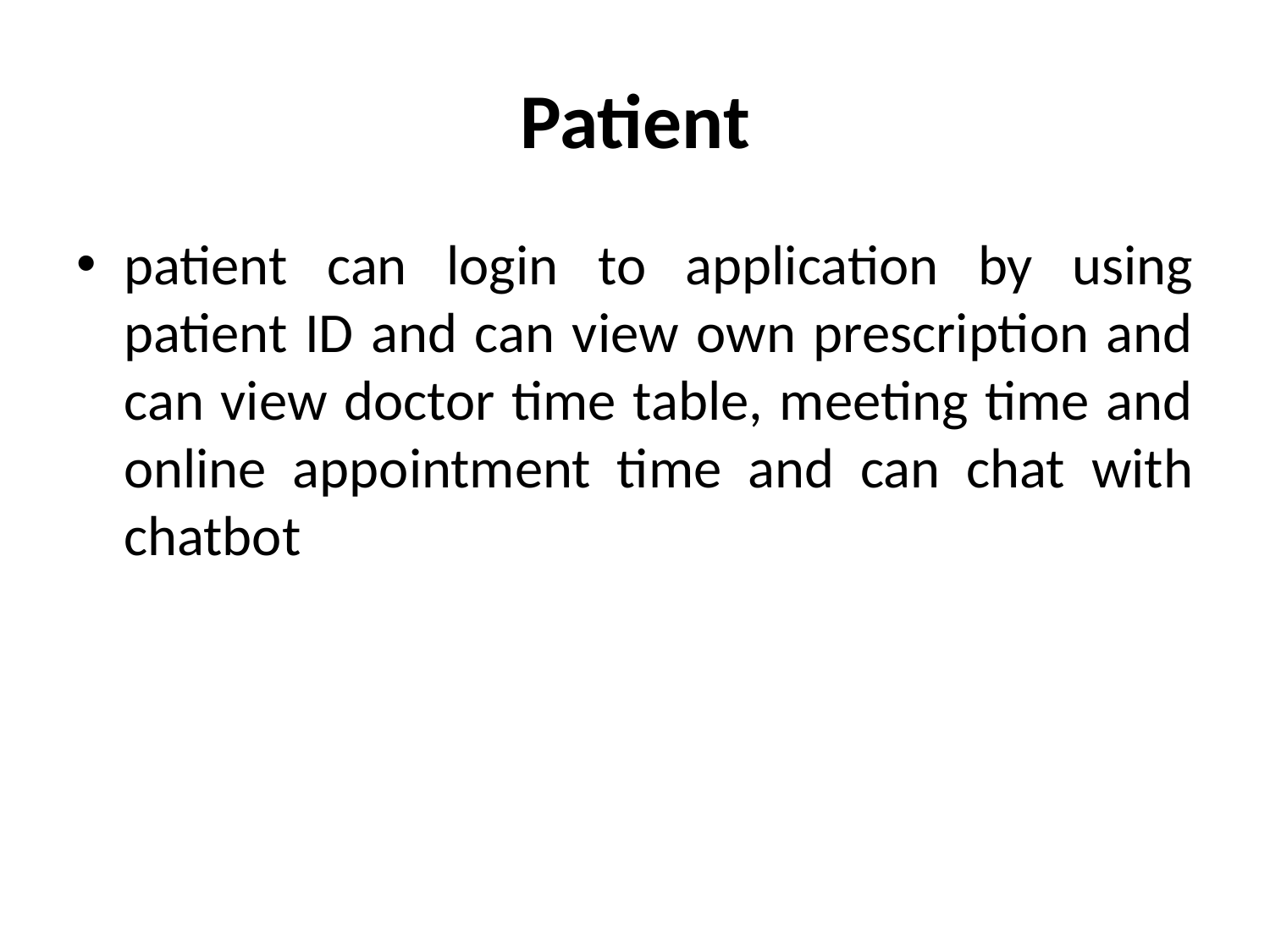

# Patient
patient can login to application by using patient ID and can view own prescription and can view doctor time table, meeting time and online appointment time and can chat with chatbot